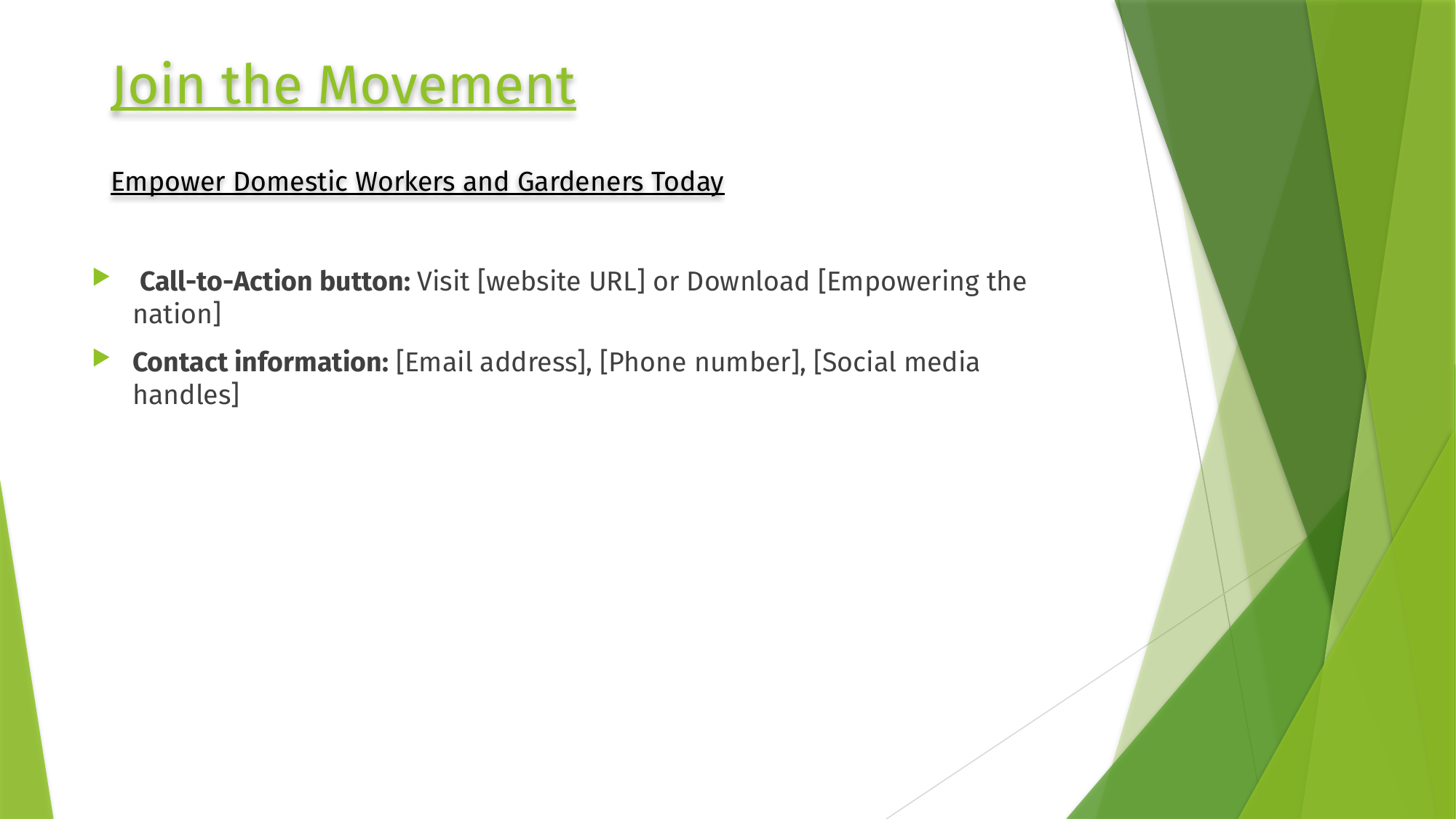

# Join the Movement
Empower Domestic Workers and Gardeners Today
 Call-to-Action button: Visit [website URL] or Download [Empowering the nation]
Contact information: [Email address], [Phone number], [Social media handles]